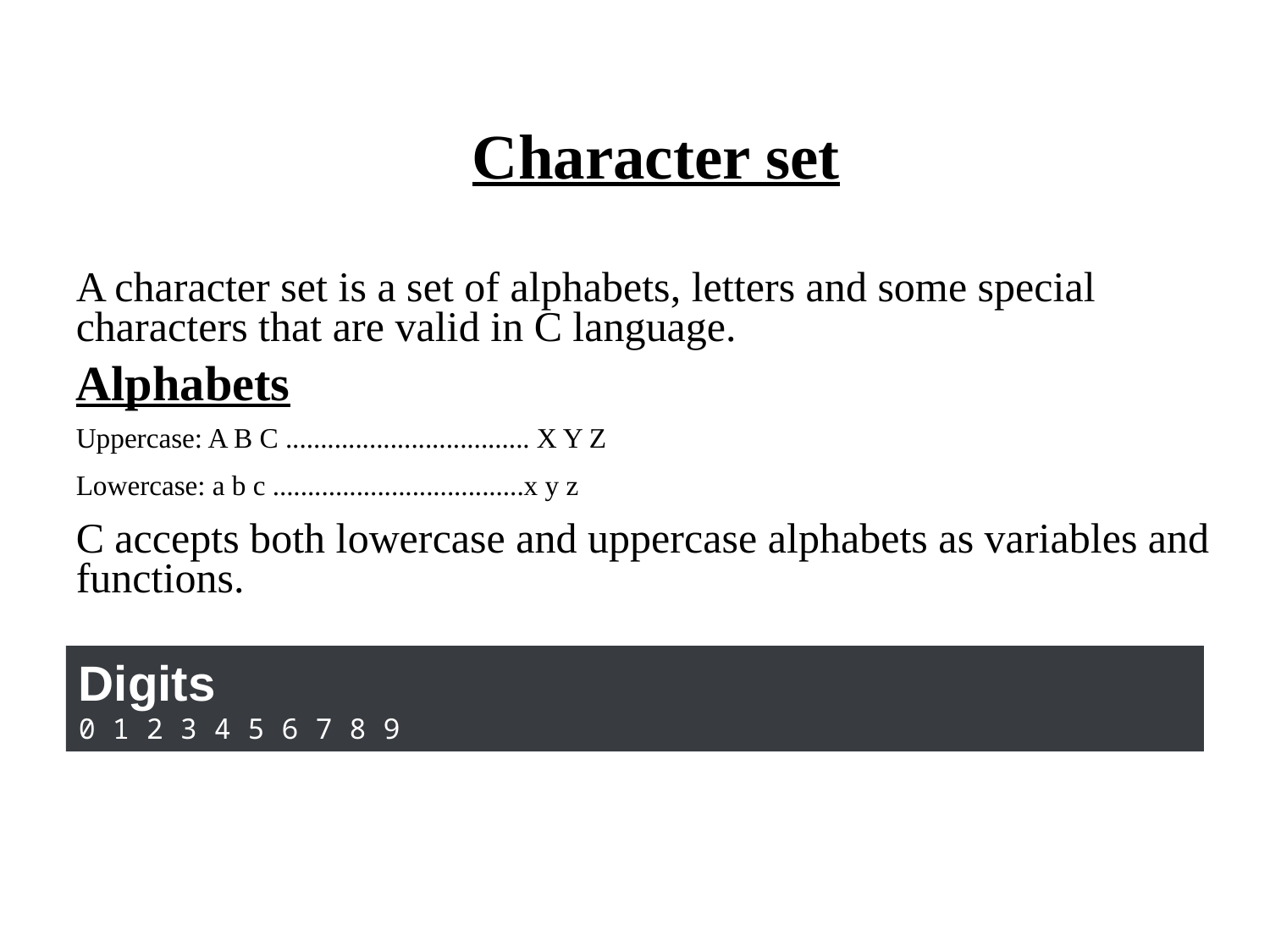

Character set

A character set is a set of alphabets, letters and some special characters that are valid in C language.
Alphabets
Uppercase: A B C ................................... X Y Z
Lowercase: a b c ....................................x y z
C accepts both lowercase and uppercase alphabets as variables and functions.
Digits
0 1 2 3 4 5 6 7 8 9